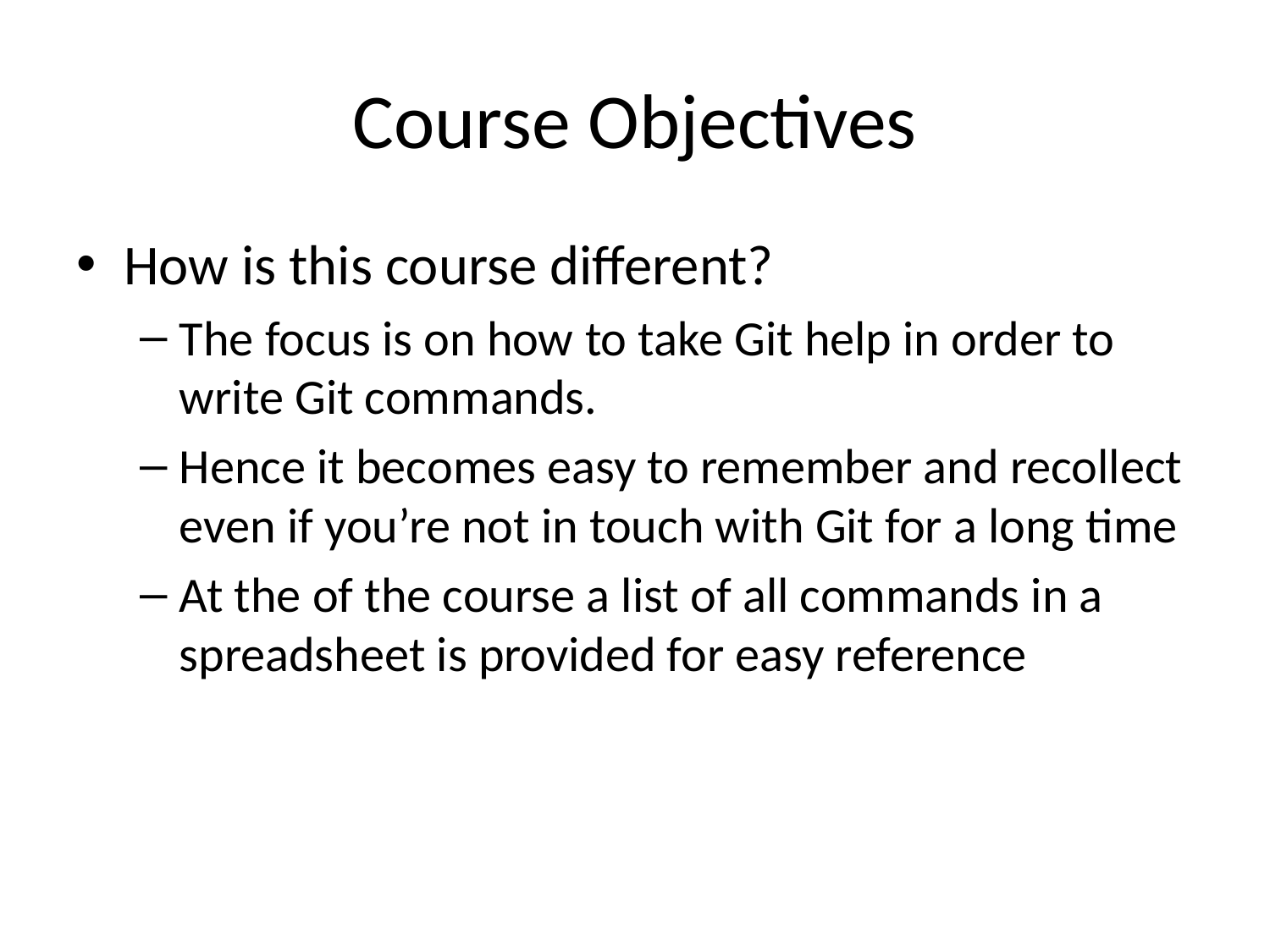

# Course Objectives
How is this course different?
The focus is on how to take Git help in order to write Git commands.
Hence it becomes easy to remember and recollect even if you’re not in touch with Git for a long time
At the of the course a list of all commands in a spreadsheet is provided for easy reference